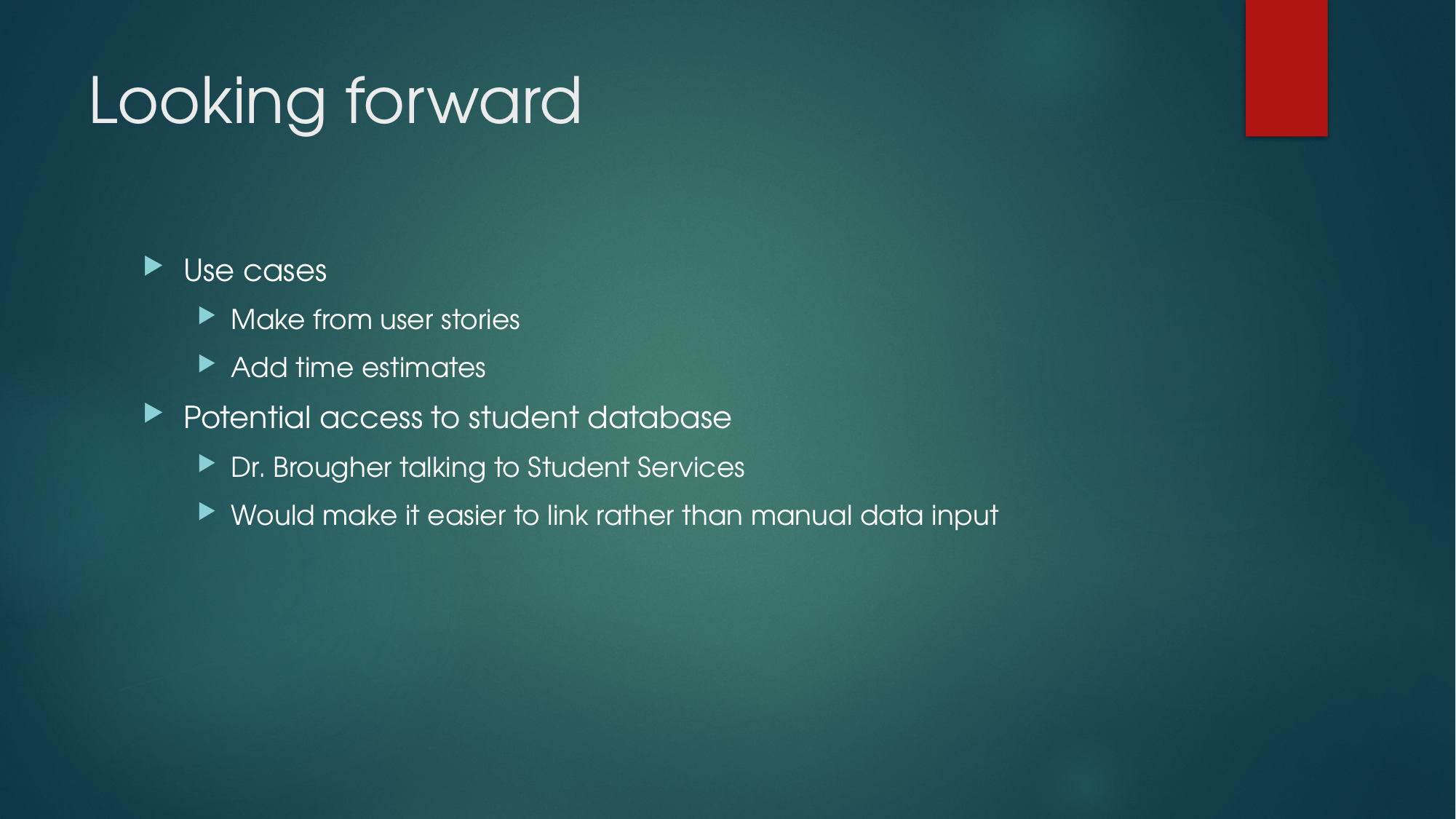

# Looking forward
Use cases
Make from user stories
Add time estimates
Potential access to student database
Dr. Brougher talking to Student Services
Would make it easier to link rather than manual data input